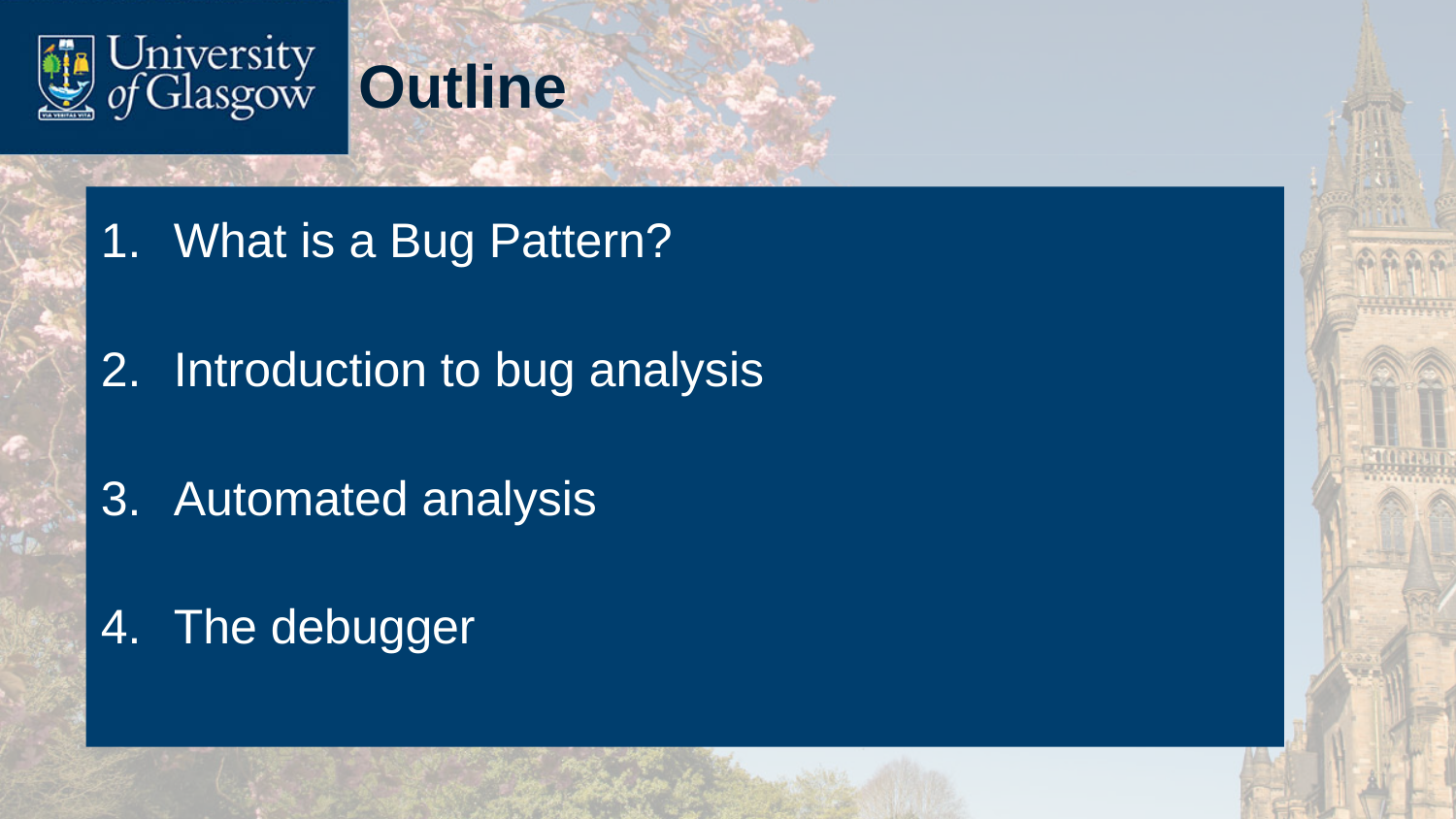

# Outline
What is a Bug Pattern?

Introduction to bug analysis

Automated analysis

The debugger